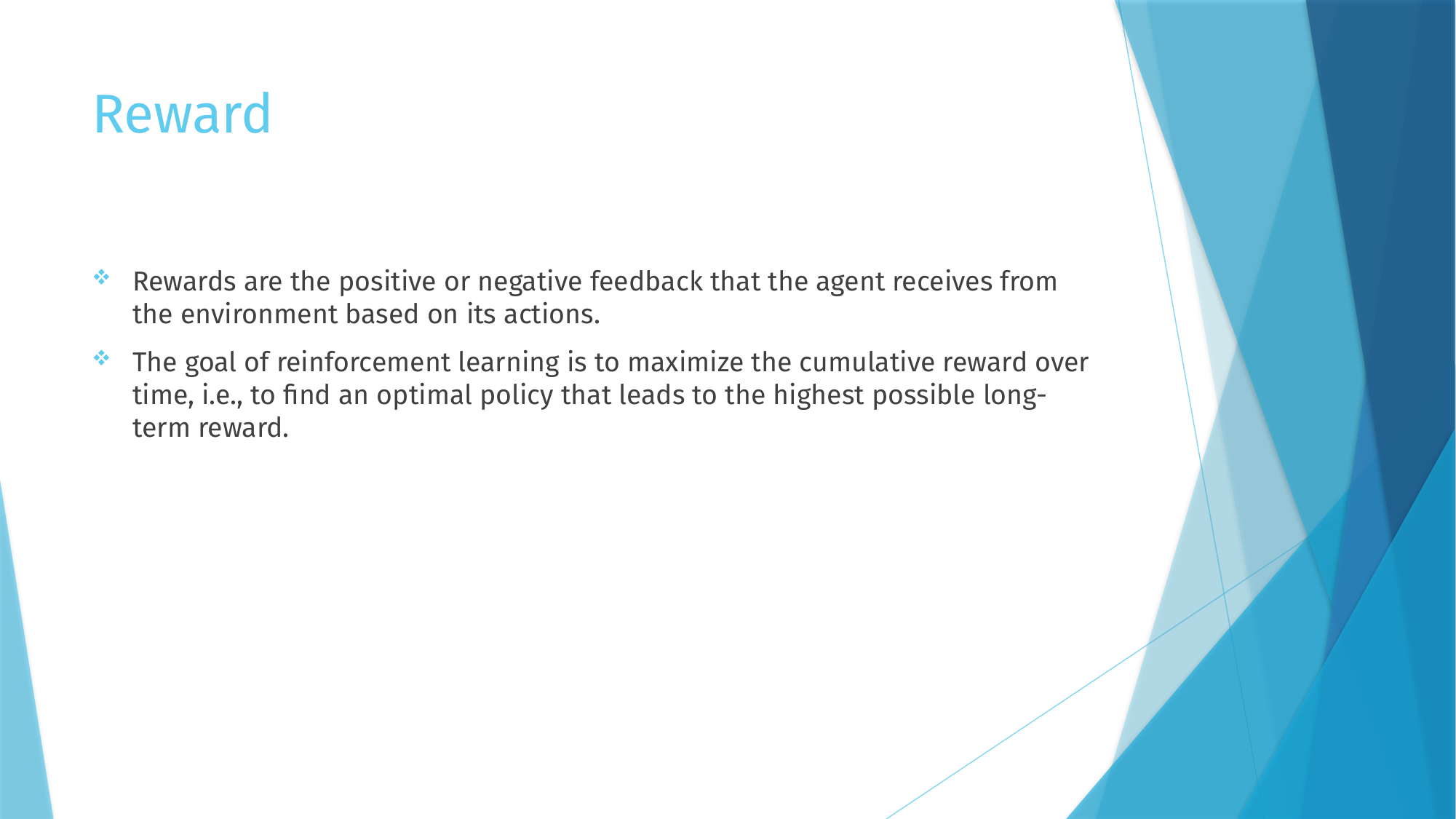

# Reward
Rewards are the positive or negative feedback that the agent receives from the environment based on its actions.
The goal of reinforcement learning is to maximize the cumulative reward over time, i.e., to find an optimal policy that leads to the highest possible long-term reward.